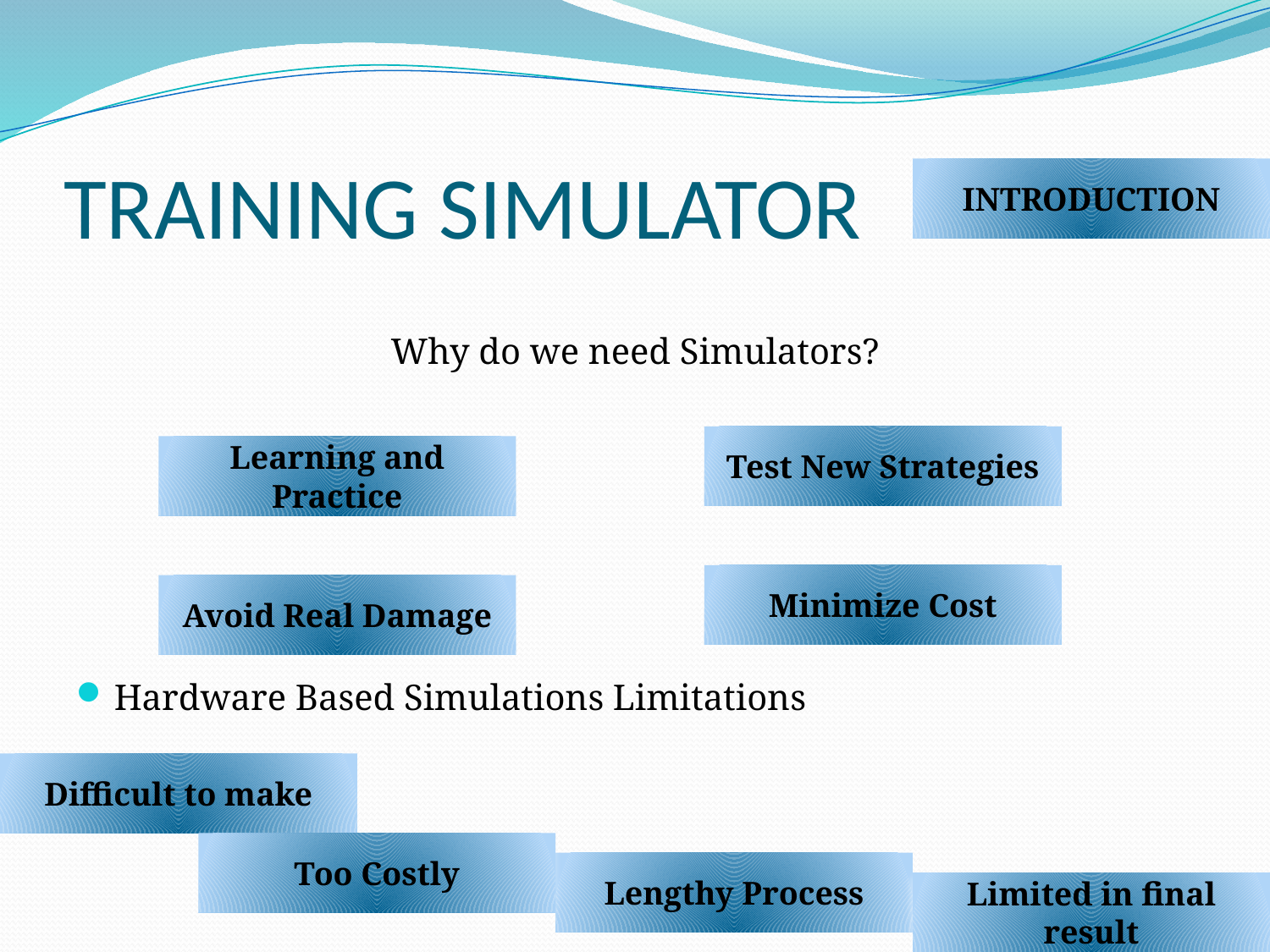

# TRAINING SIMULATOR
INTRODUCTION

Why do we need Simulators?

Hardware Based Simulations Limitations
Test New Strategies
Learning and Practice
Minimize Cost
Avoid Real Damage
Difficult to make
Too Costly
Lengthy Process
Limited in final result